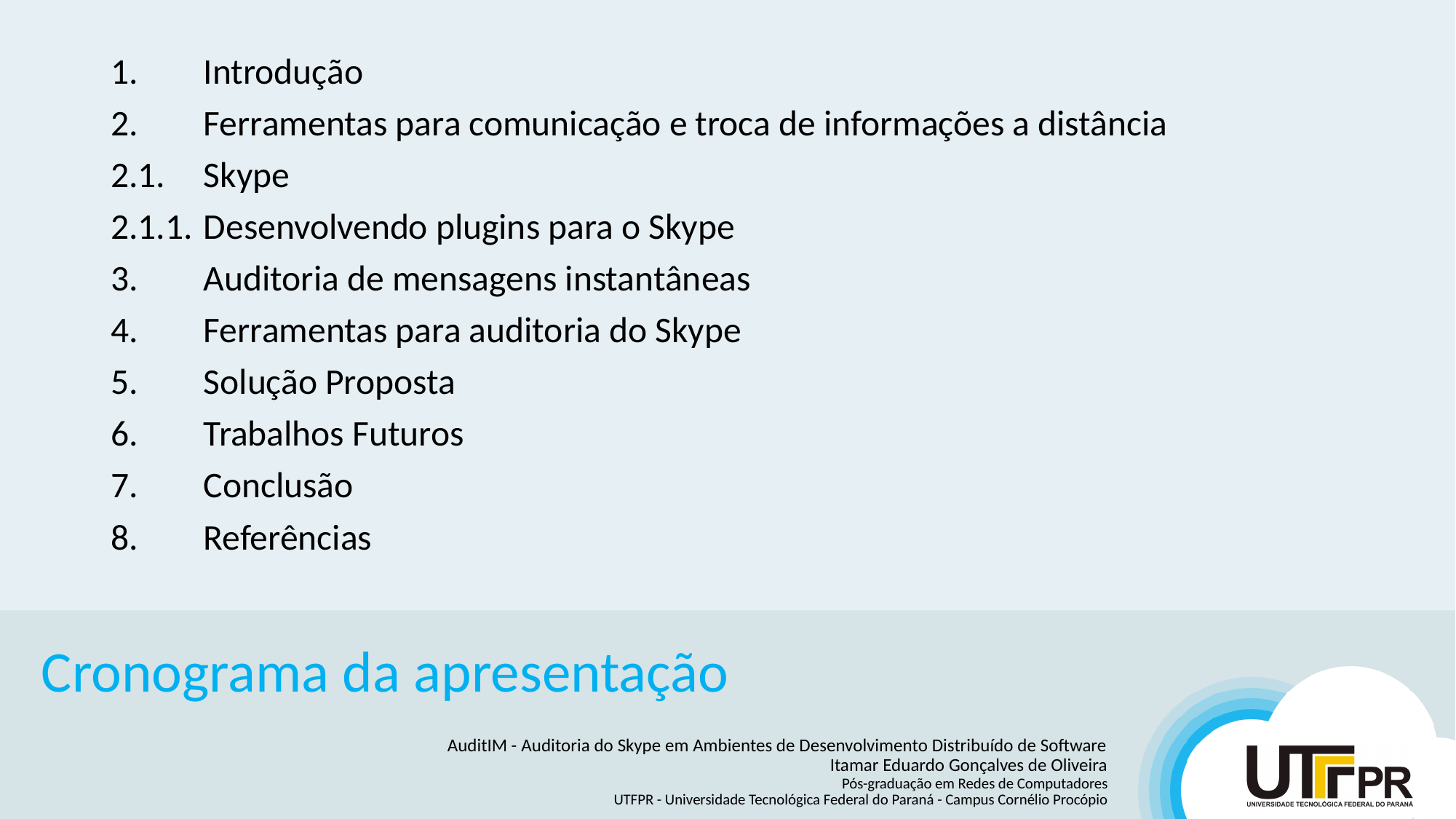

1.	Introdução
2.	Ferramentas para comunicação e troca de informações a distância
2.1.	Skype
2.1.1.	Desenvolvendo plugins para o Skype
3.	Auditoria de mensagens instantâneas
4.	Ferramentas para auditoria do Skype
5.	Solução Proposta
6.	Trabalhos Futuros
7.	Conclusão
8.	Referências
# Cronograma da apresentação